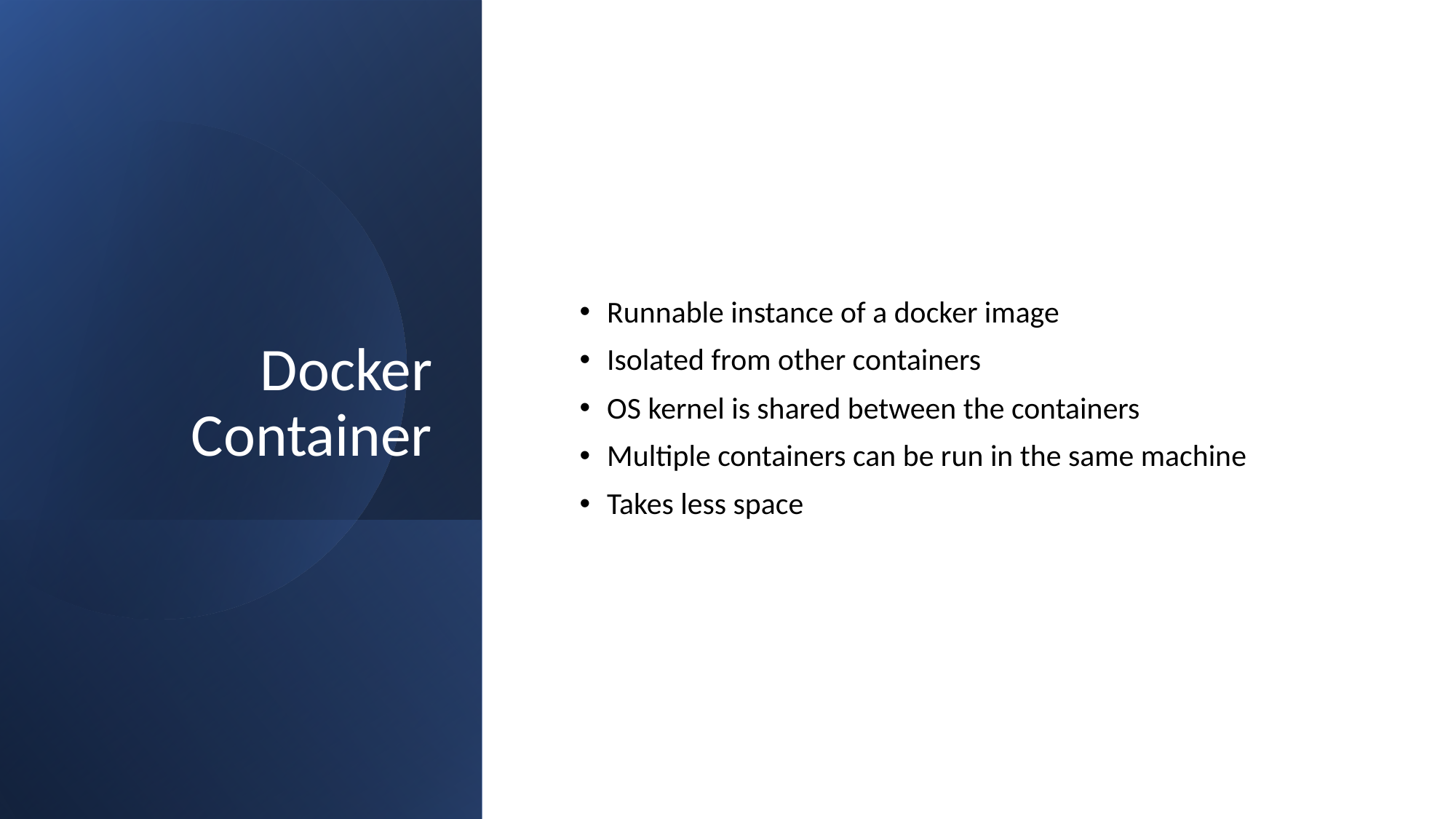

# Docker Container
Runnable instance of a docker image
Isolated from other containers
OS kernel is shared between the containers
Multiple containers can be run in the same machine
Takes less space